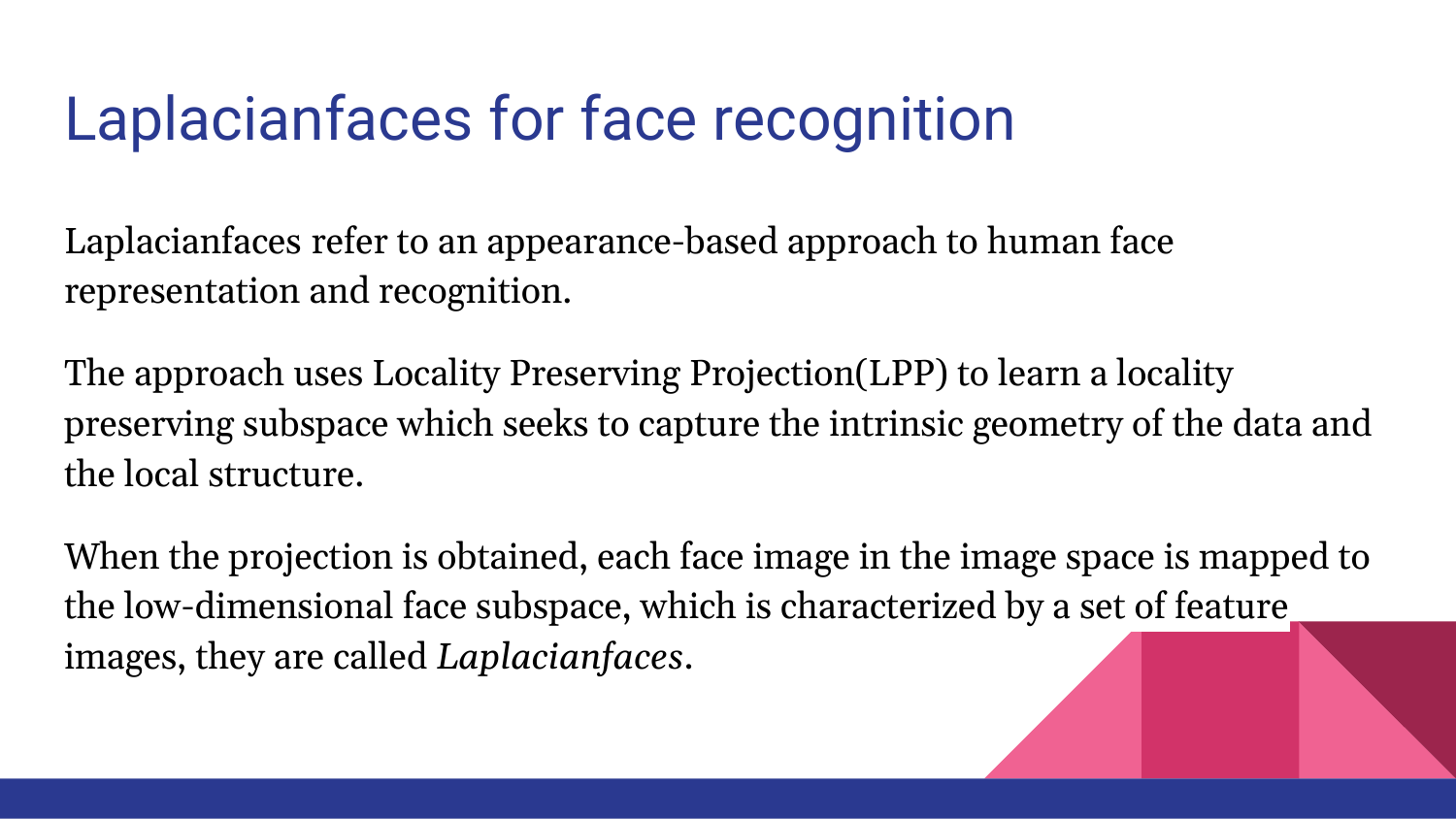

# Laplacianfaces for face recognition
Laplacianfaces refer to an appearance-based approach to human face representation and recognition.
The approach uses Locality Preserving Projection(LPP) to learn a locality preserving subspace which seeks to capture the intrinsic geometry of the data and the local structure.
When the projection is obtained, each face image in the image space is mapped to the low-dimensional face subspace, which is characterized by a set of feature images, they are called Laplacianfaces.